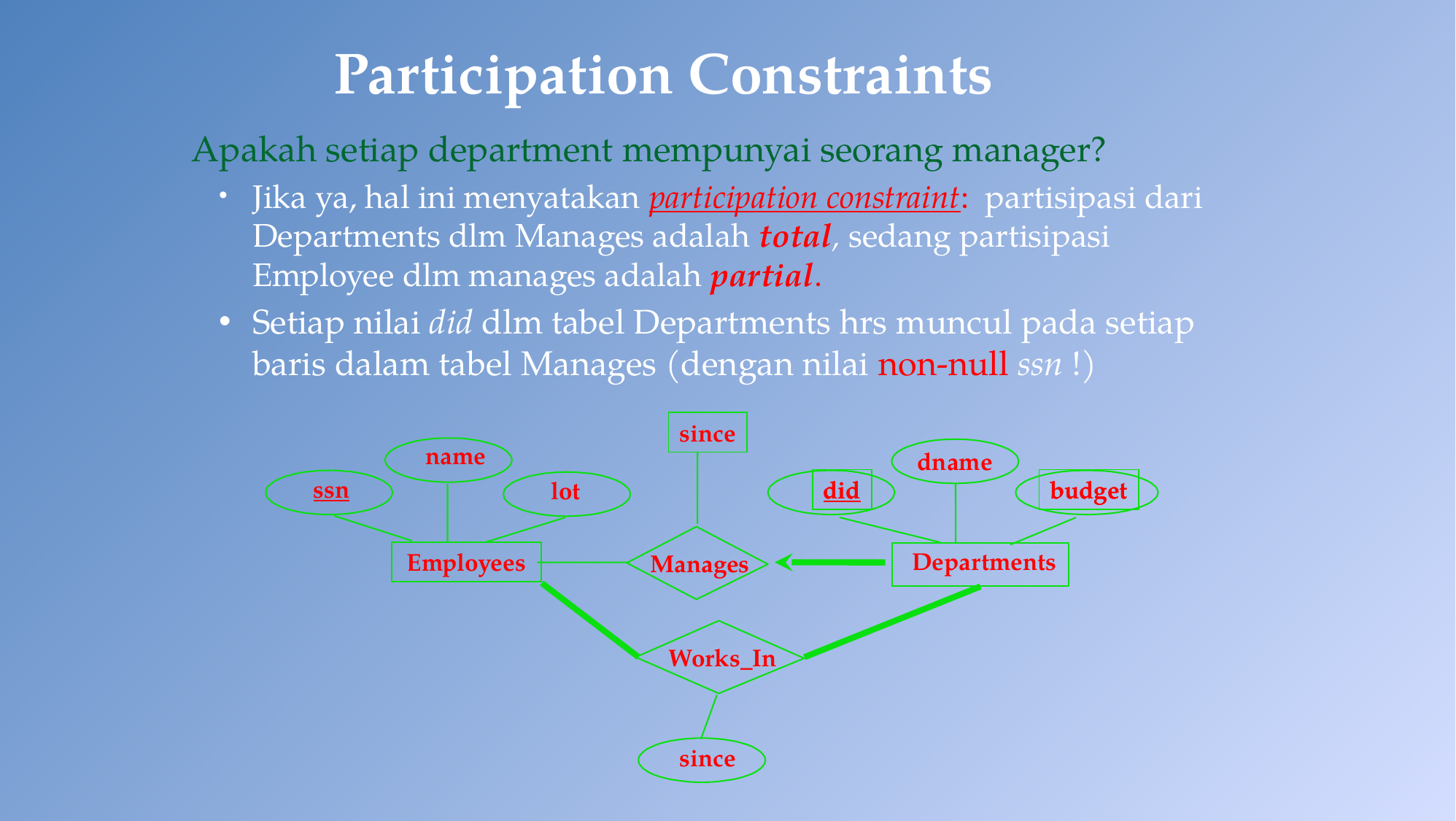

# Participation Constraints
Apakah setiap department mempunyai seorang manager?
Jika ya, hal ini menyatakan participation constraint:  partisipasi dari Departments dlm Manages adalah total, sedang partisipasi Employee dlm manages adalah partial.
Setiap nilai did dlm tabel Departments hrs muncul pada setiap baris dalam tabel Manages (dengan nilai non-null ssn !)
since
name

dname

ssn
did
did
budget
budget
lot

Departments
Employees

Manages

Works_In

since